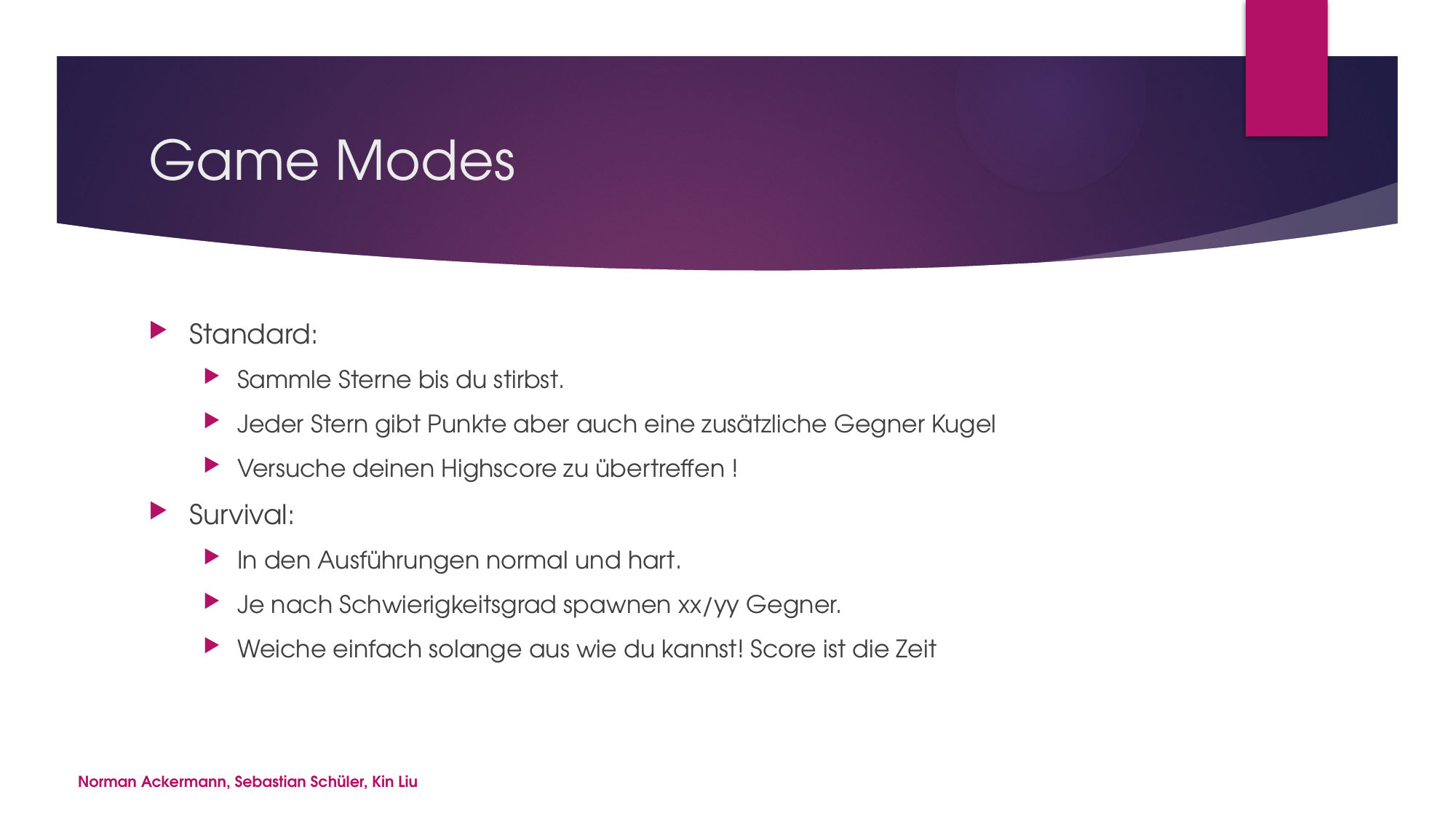

# Game Modes
Standard:
Sammle Sterne bis du stirbst.
Jeder Stern gibt Punkte aber auch eine zusätzliche Gegner Kugel
Versuche deinen Highscore zu übertreffen !
Survival:
In den Ausführungen normal und hart.
Je nach Schwierigkeitsgrad spawnen xx/yy Gegner.
Weiche einfach solange aus wie du kannst! Score ist die Zeit
Norman Ackermann, Sebastian Schüler, Kin Liu